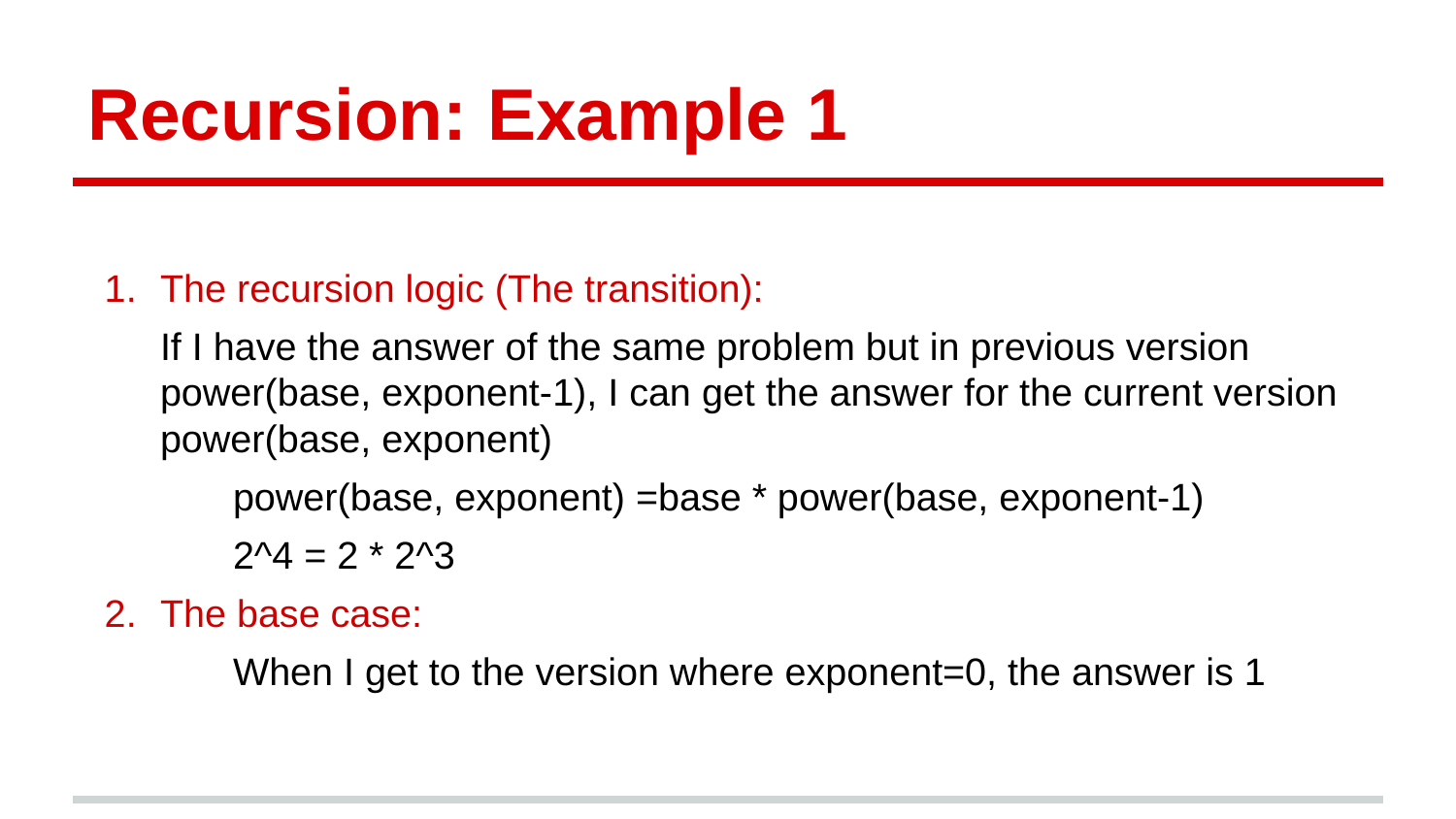

# Recursion: Example 1

The recursion logic (The transition):
If I have the answer of the same problem but in previous version power(base, exponent-1), I can get the answer for the current version power(base, exponent)
power(base, exponent) =base * power(base, exponent-1)
2^4 = 2 * 2^3
The base case:
	When I get to the version where exponent=0, the answer is 1